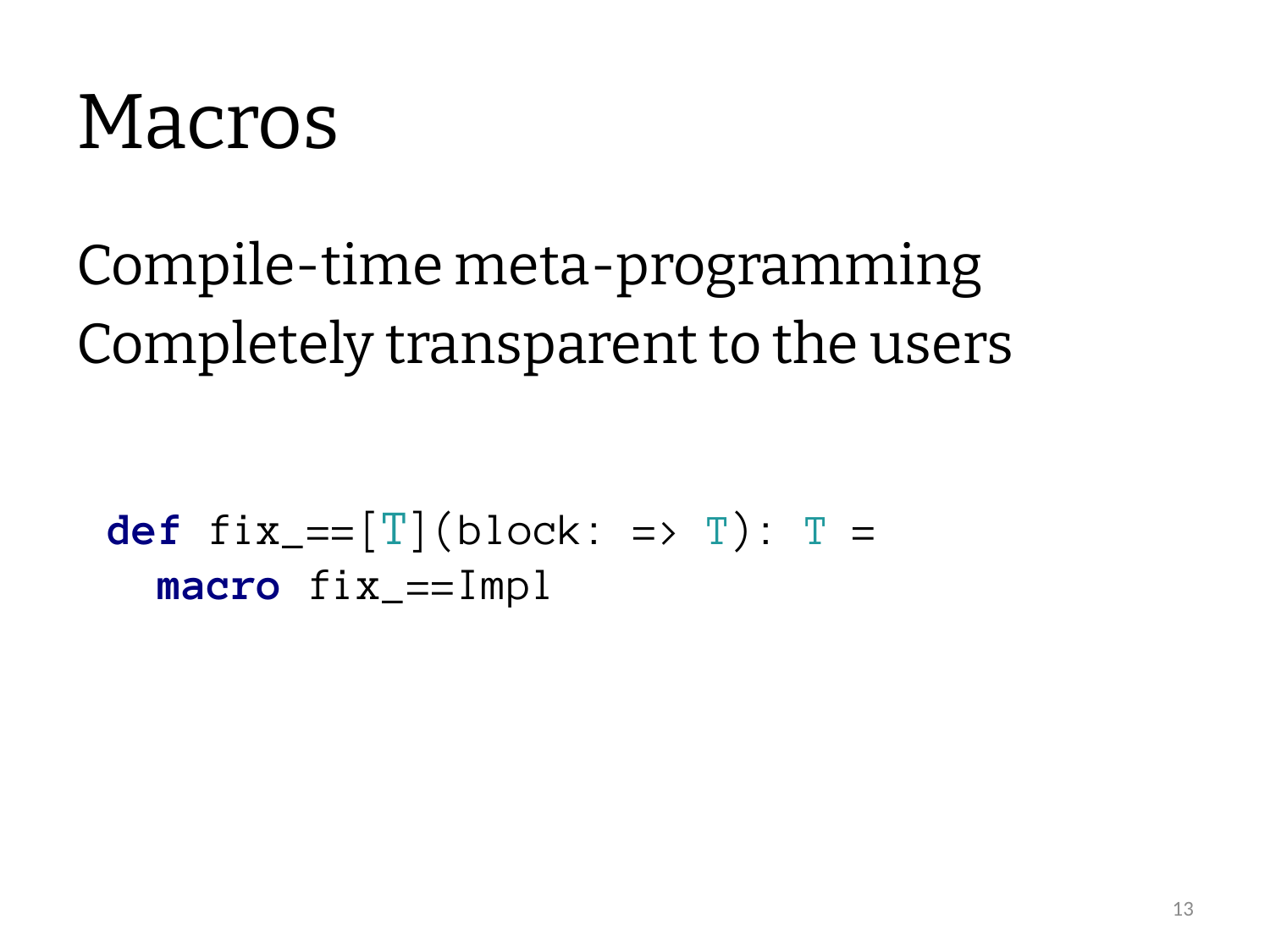

# Macros
Compile-time meta-programming
Completely transparent to the users

def fix_==[T](block: => T): T =
  macro fix_==Impl
13